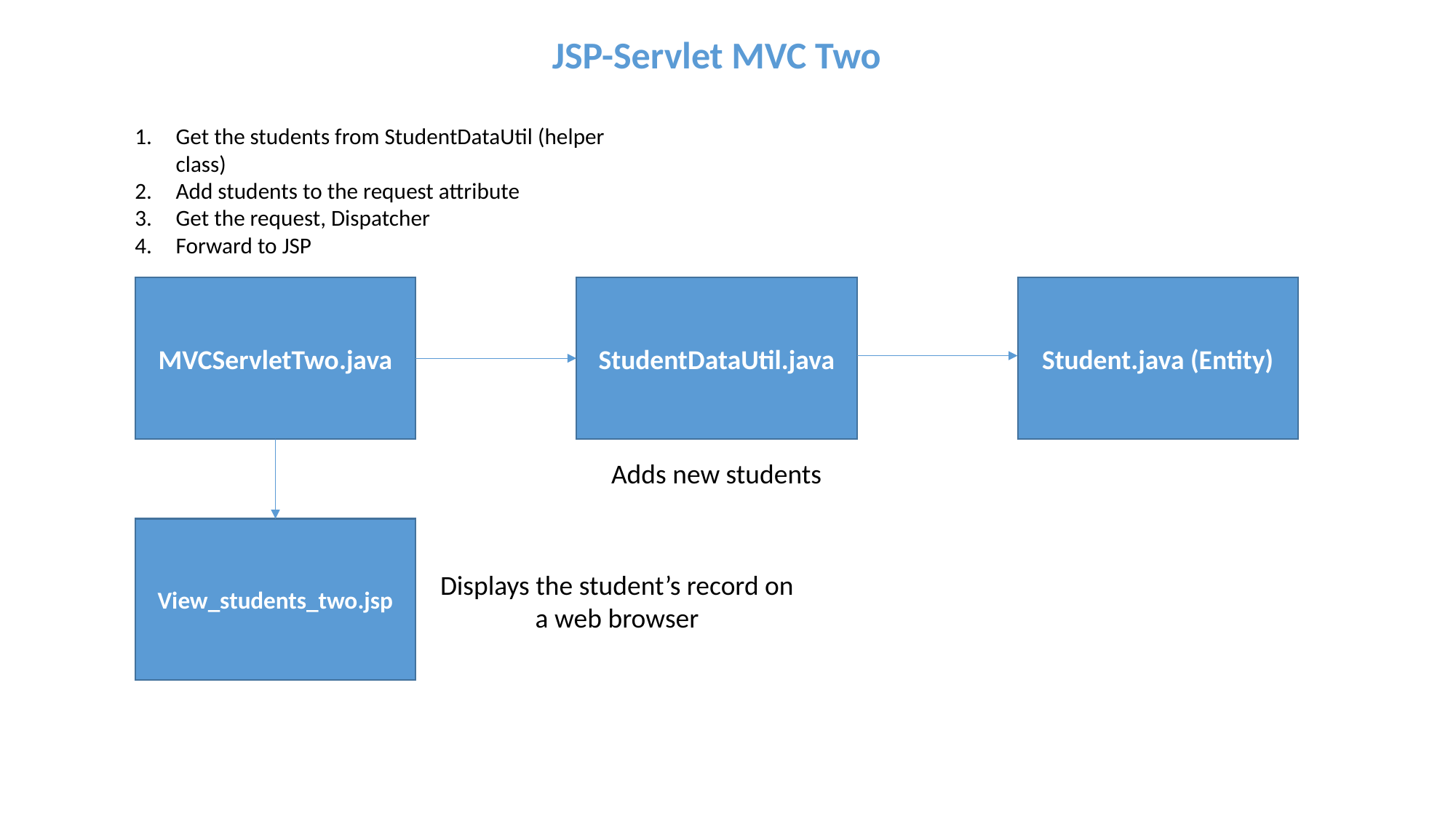

JSP-Servlet MVC Two
Get the students from StudentDataUtil (helper class)
Add students to the request attribute
Get the request, Dispatcher
Forward to JSP
MVCServletTwo.java
StudentDataUtil.java
Student.java (Entity)
Adds new students
View_students_two.jsp
Displays the student’s record on a web browser